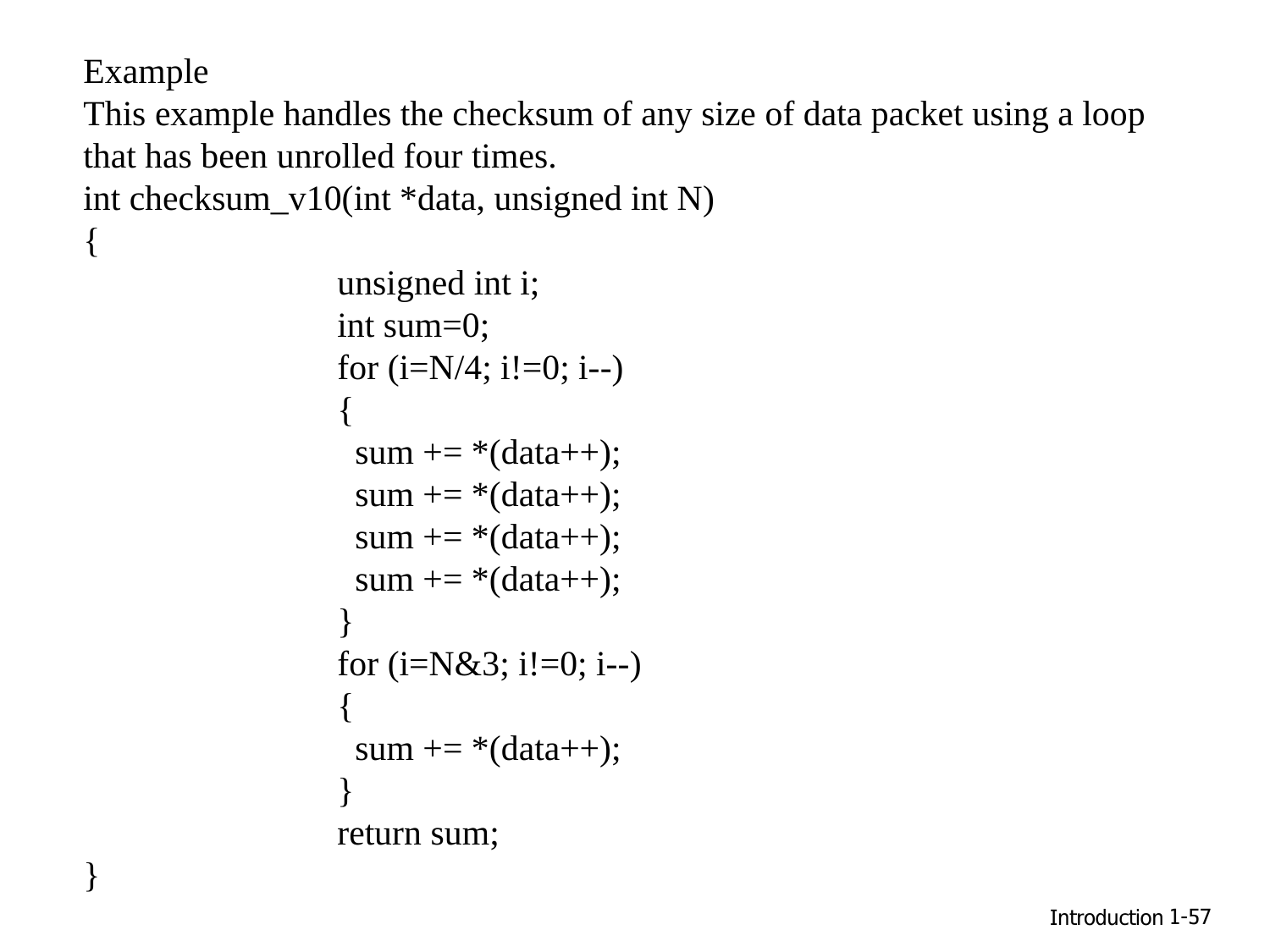

Example
This example handles the checksum of any size of data packet using a loop that has been unrolled four times.
int checksum_v10(int *data, unsigned int N)
{
		unsigned int i;
		int sum=0;
		for (i=N/4; i!=0; i--)
		{
		  sum += *(data++);
		  sum += *(data++);
		  sum += *(data++);
		  sum += *(data++);
		}
		for (i=N&3; i!=0; i--)
		{
		  sum += *(data++);
		}
		return sum;
}
1-57
Introduction